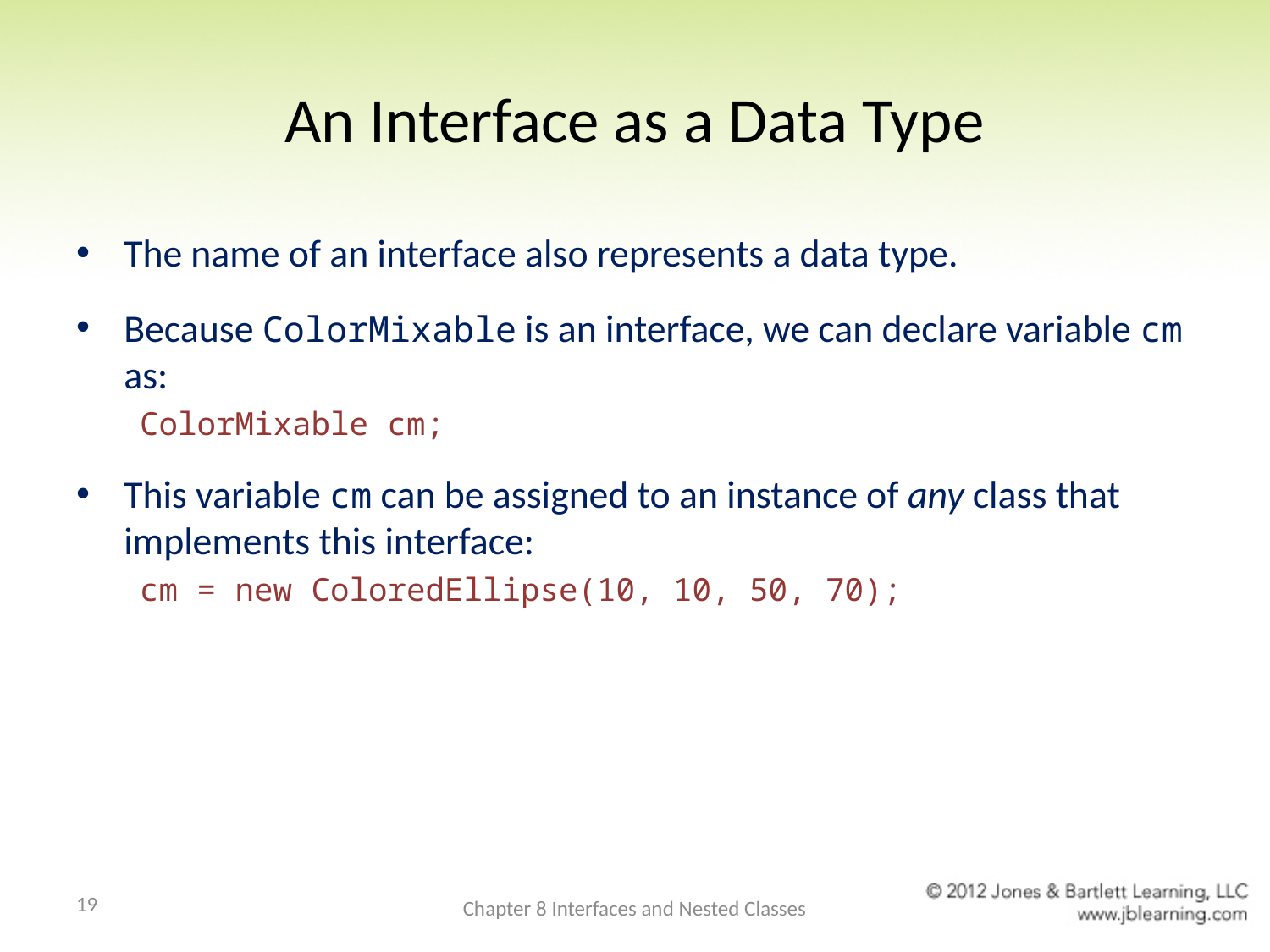

# An Interface as a Data Type
The name of an interface also represents a data type.
Because ColorMixable is an interface, we can declare variable cm as:
ColorMixable cm;
This variable cm can be assigned to an instance of any class that implements this interface:
cm = new ColoredEllipse(10, 10, 50, 70);
19
Chapter 8 Interfaces and Nested Classes